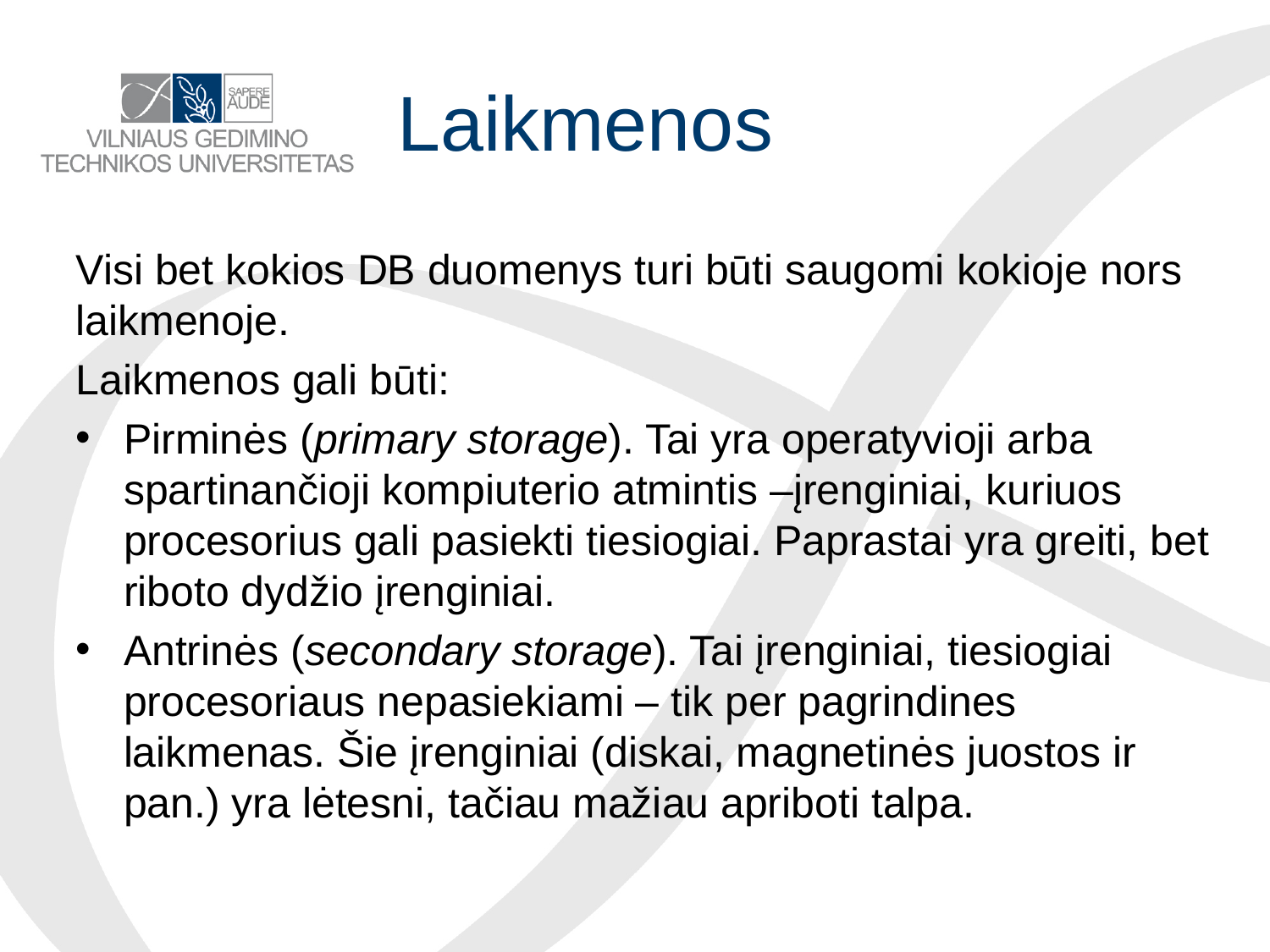

# Laikmenos
Visi bet kokios DB duomenys turi būti saugomi kokioje nors laikmenoje.
Laikmenos gali būti:
Pirminės (primary storage). Tai yra operatyvioji arba spartinančioji kompiuterio atmintis –įrenginiai, kuriuos procesorius gali pasiekti tiesiogiai. Paprastai yra greiti, bet riboto dydžio įrenginiai.
Antrinės (secondary storage). Tai įrenginiai, tiesiogiai procesoriaus nepasiekiami – tik per pagrindines laikmenas. Šie įrenginiai (diskai, magnetinės juostos ir pan.) yra lėtesni, tačiau mažiau apriboti talpa.